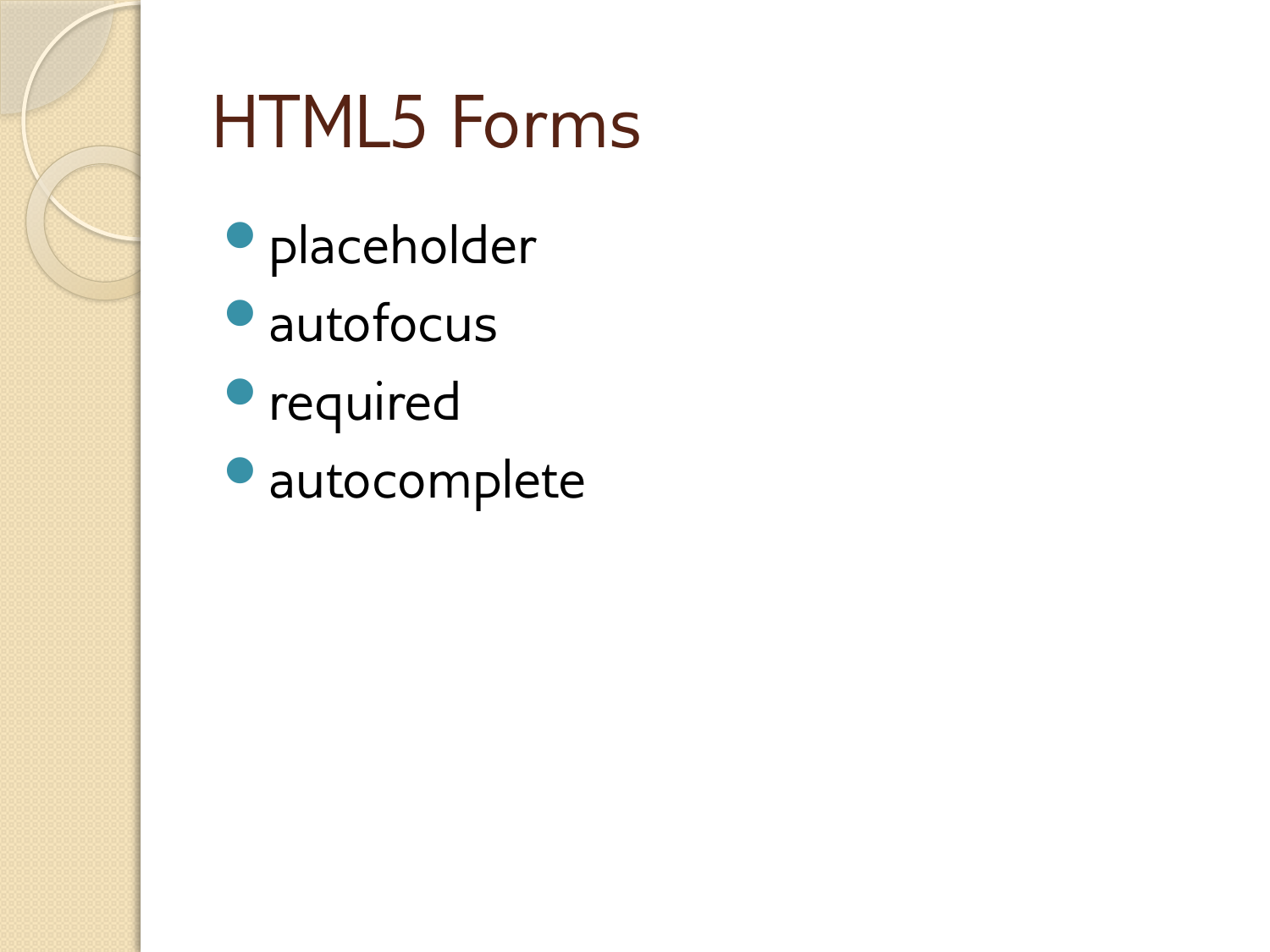

# HTML5 Forms
placeholder
autofocus
required
autocomplete